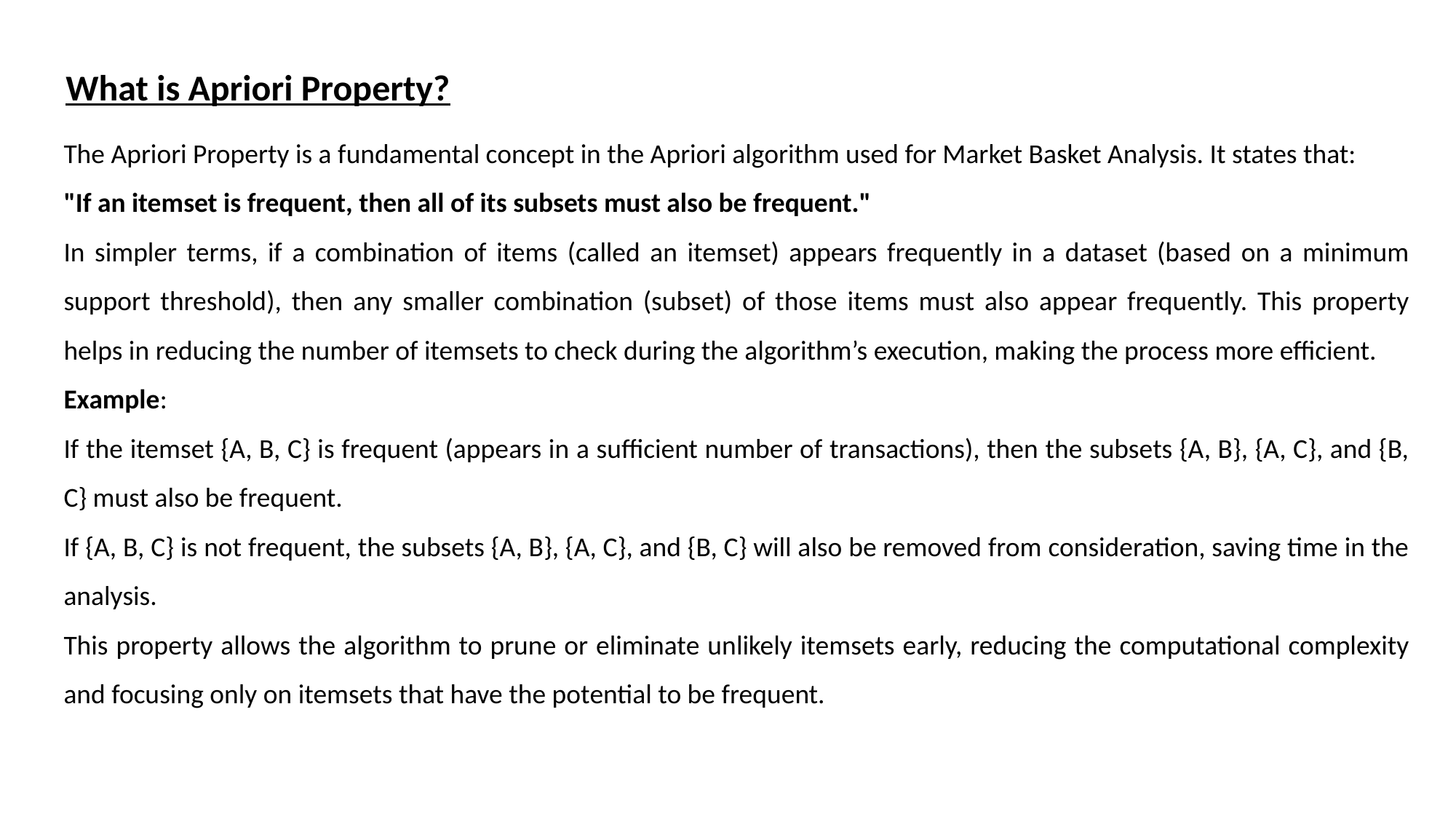

What is Apriori Property?
The Apriori Property is a fundamental concept in the Apriori algorithm used for Market Basket Analysis. It states that:
"If an itemset is frequent, then all of its subsets must also be frequent."
In simpler terms, if a combination of items (called an itemset) appears frequently in a dataset (based on a minimum support threshold), then any smaller combination (subset) of those items must also appear frequently. This property helps in reducing the number of itemsets to check during the algorithm’s execution, making the process more efficient.
Example:
If the itemset {A, B, C} is frequent (appears in a sufficient number of transactions), then the subsets {A, B}, {A, C}, and {B, C} must also be frequent.
If {A, B, C} is not frequent, the subsets {A, B}, {A, C}, and {B, C} will also be removed from consideration, saving time in the analysis.
This property allows the algorithm to prune or eliminate unlikely itemsets early, reducing the computational complexity and focusing only on itemsets that have the potential to be frequent.